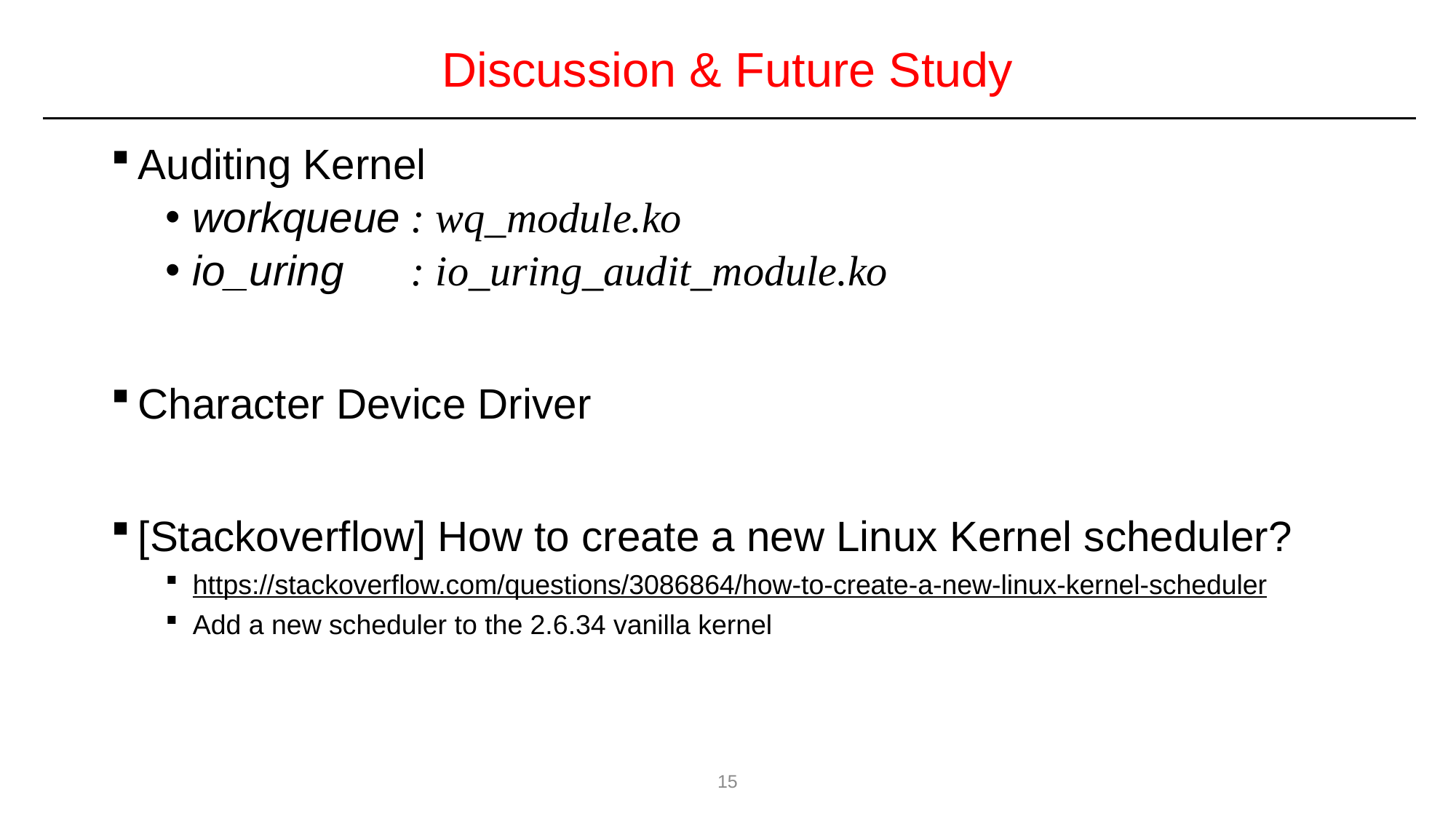

# Discussion & Future Study
Auditing Kernel
workqueue	: wq_module.ko
io_uring 	: io_uring_audit_module.ko

Character Device Driver

[Stackoverflow] How to create a new Linux Kernel scheduler?
https://stackoverflow.com/questions/3086864/how-to-create-a-new-linux-kernel-scheduler
Add a new scheduler to the 2.6.34 vanilla kernel

15